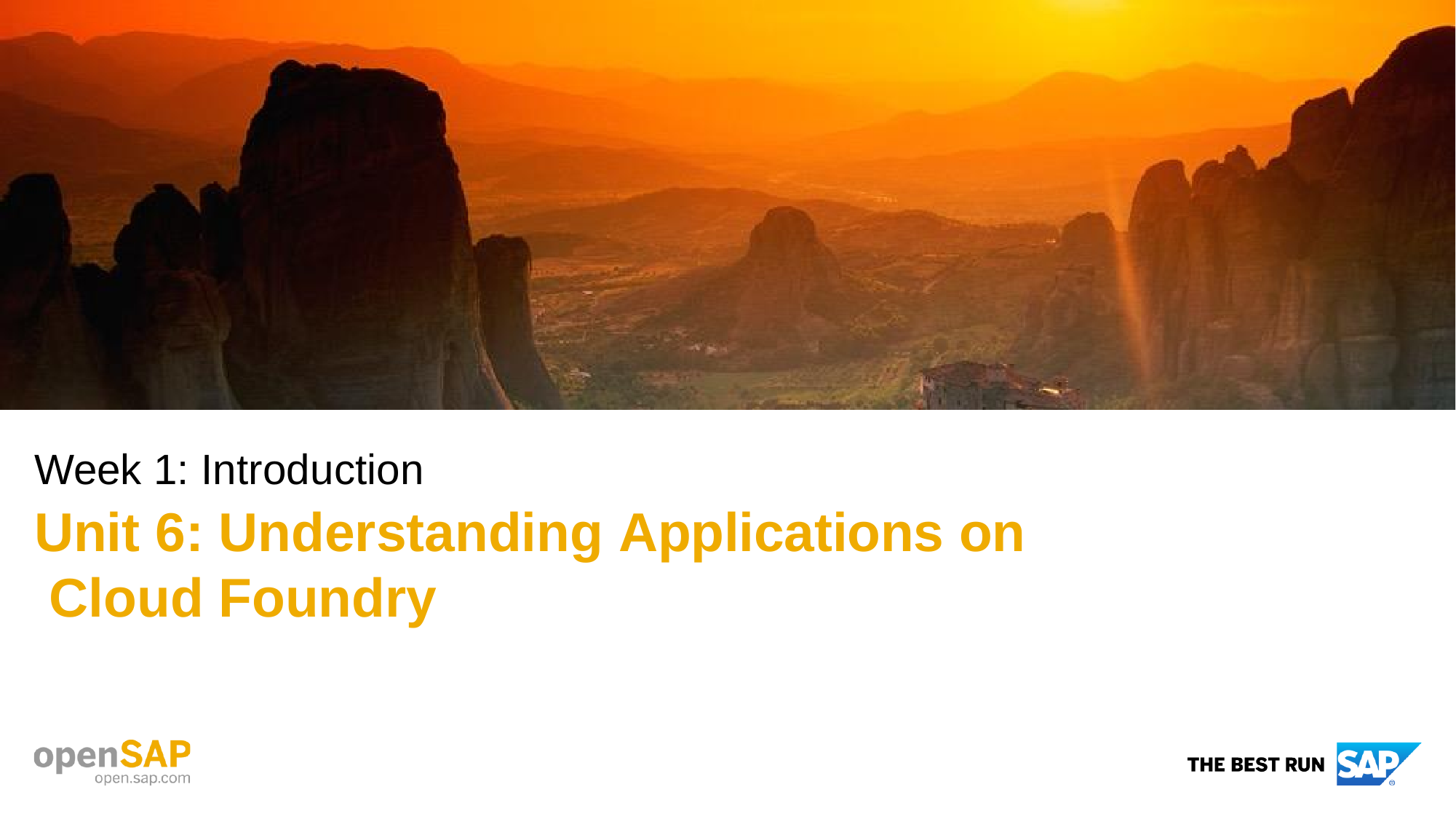

Week 1: Introduction
Unit 6: Understanding Applications on  Cloud Foundry